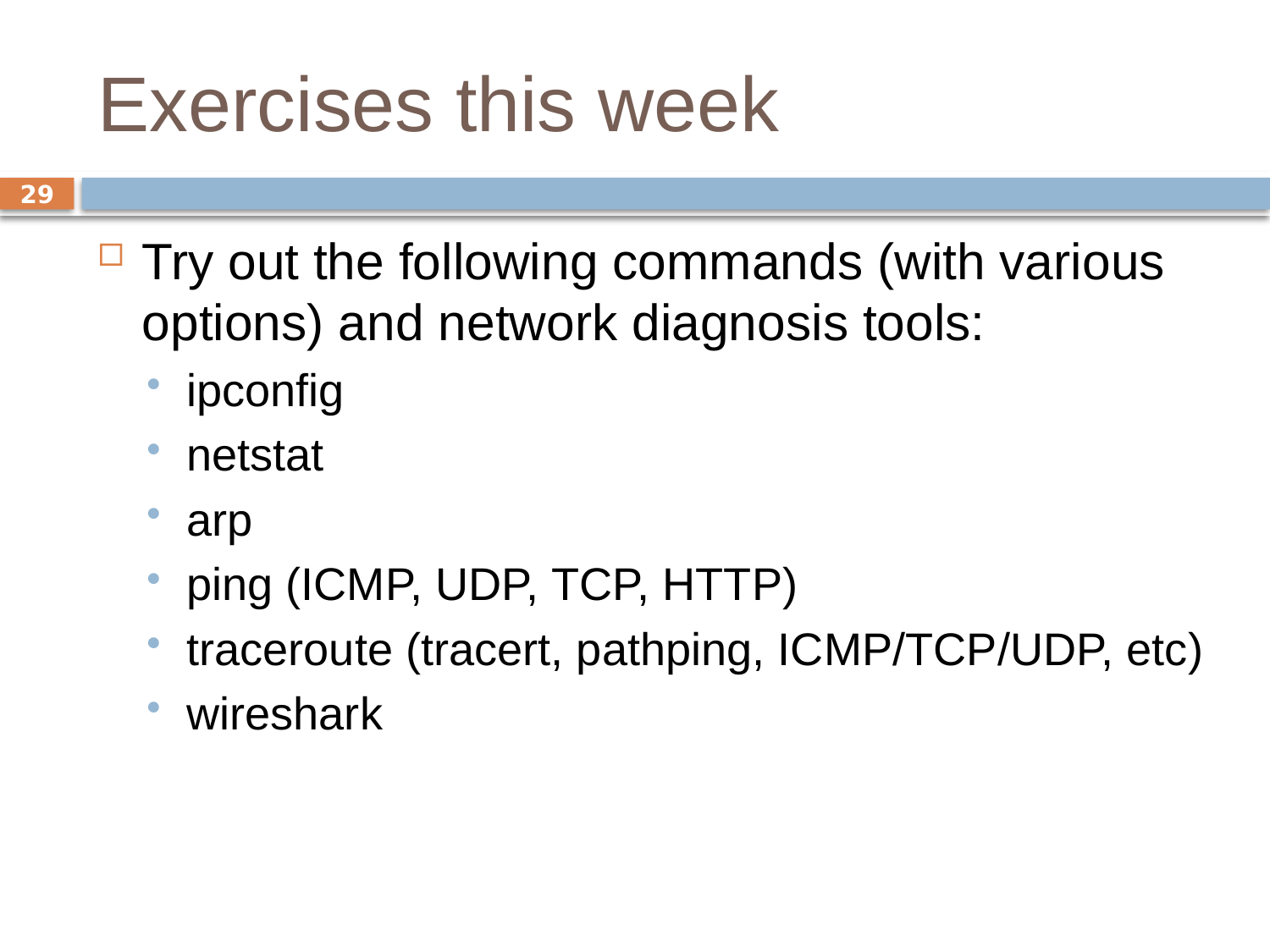

# Exercises this week
29
Try out the following commands (with various options) and network diagnosis tools:
ipconfig
netstat
arp
ping (ICMP, UDP, TCP, HTTP)
traceroute (tracert, pathping, ICMP/TCP/UDP, etc)
wireshark